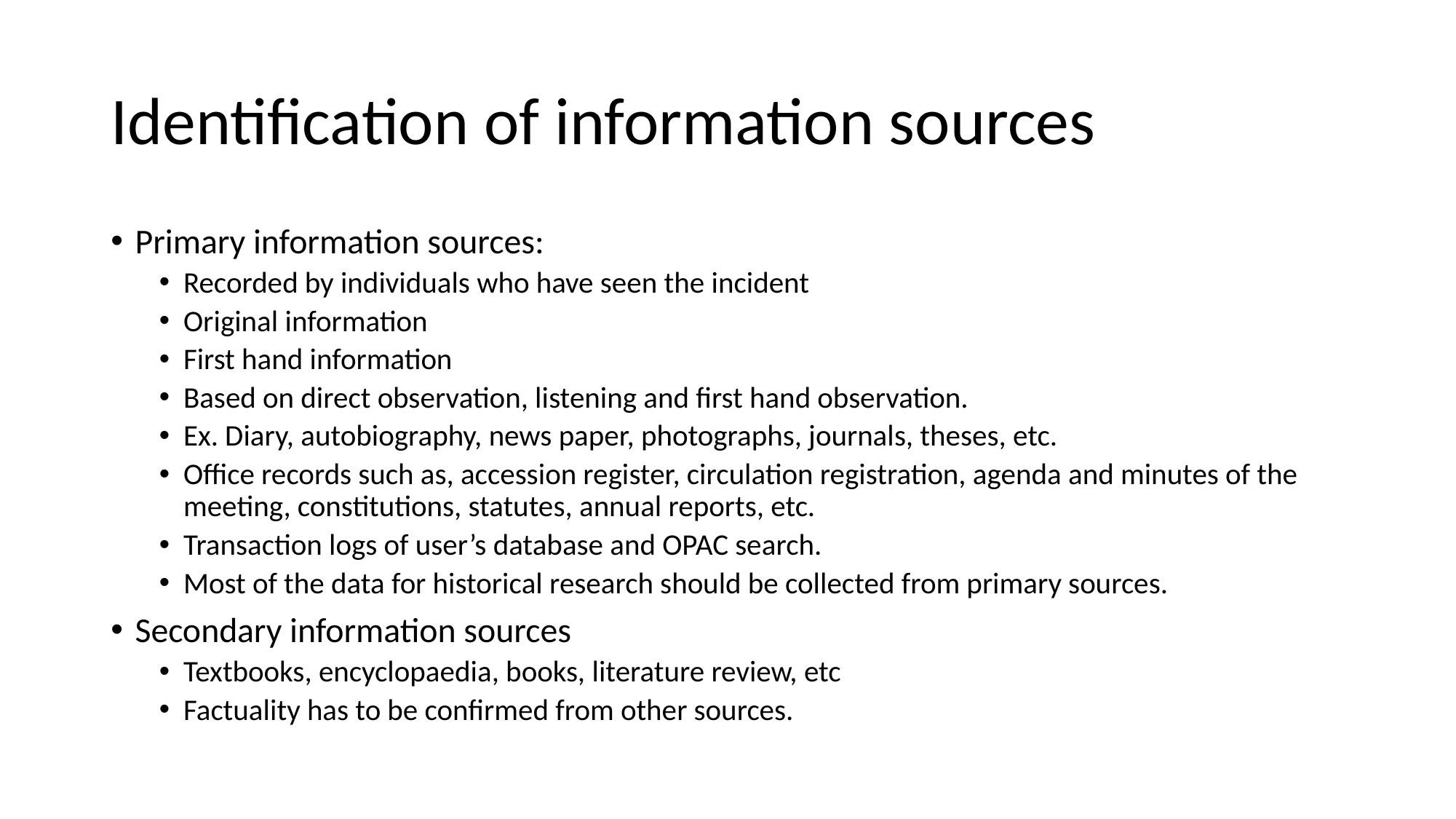

# Identification of information sources
Primary information sources:
Recorded by individuals who have seen the incident
Original information
First hand information
Based on direct observation, listening and first hand observation.
Ex. Diary, autobiography, news paper, photographs, journals, theses, etc.
Office records such as, accession register, circulation registration, agenda and minutes of the meeting, constitutions, statutes, annual reports, etc.
Transaction logs of user’s database and OPAC search.
Most of the data for historical research should be collected from primary sources.
Secondary information sources
Textbooks, encyclopaedia, books, literature review, etc
Factuality has to be confirmed from other sources.